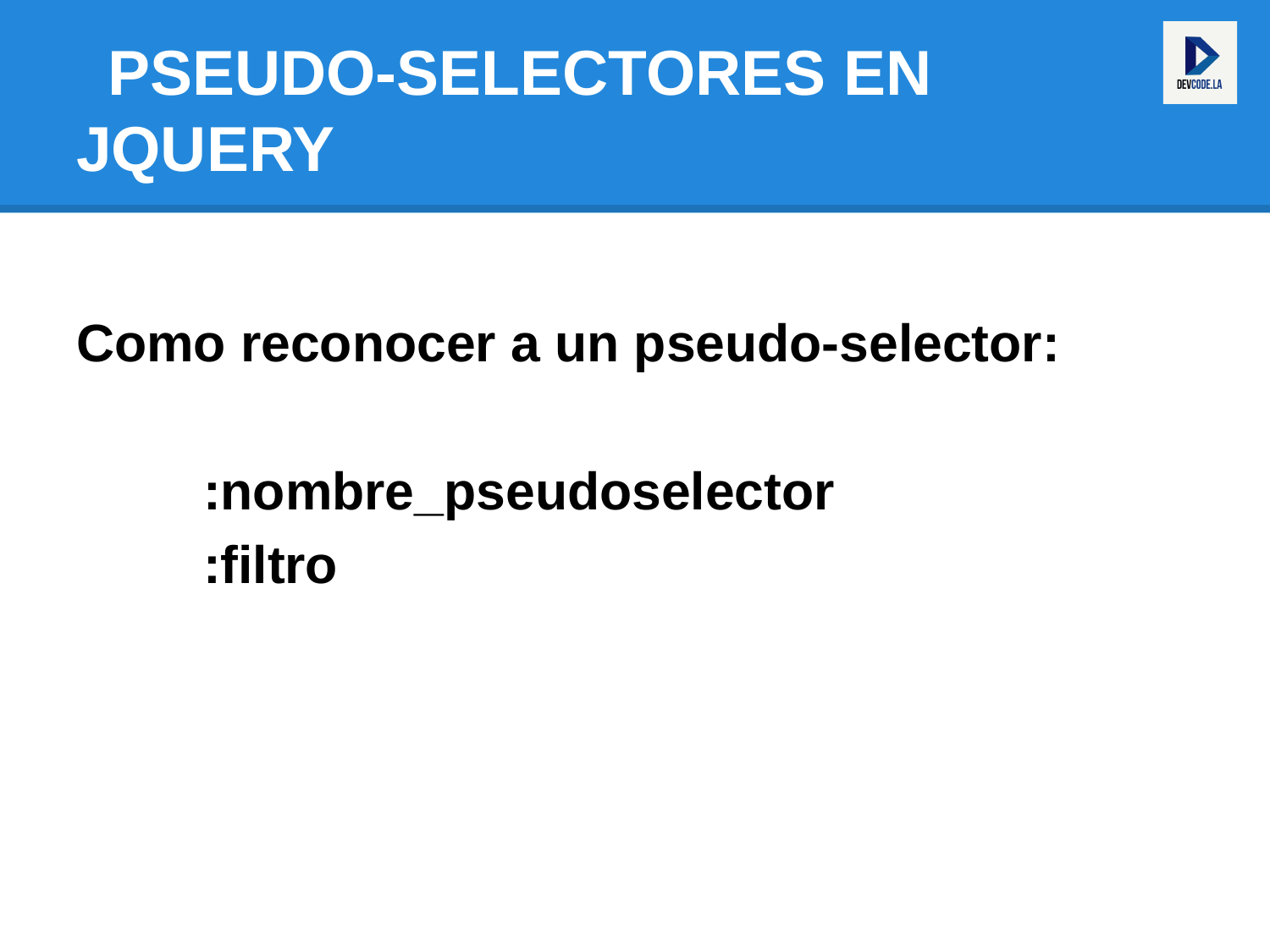

# PSEUDO-SELECTORES EN JQUERY

Como reconocer a un pseudo-selector:

	:nombre_pseudoselector
	:filtro